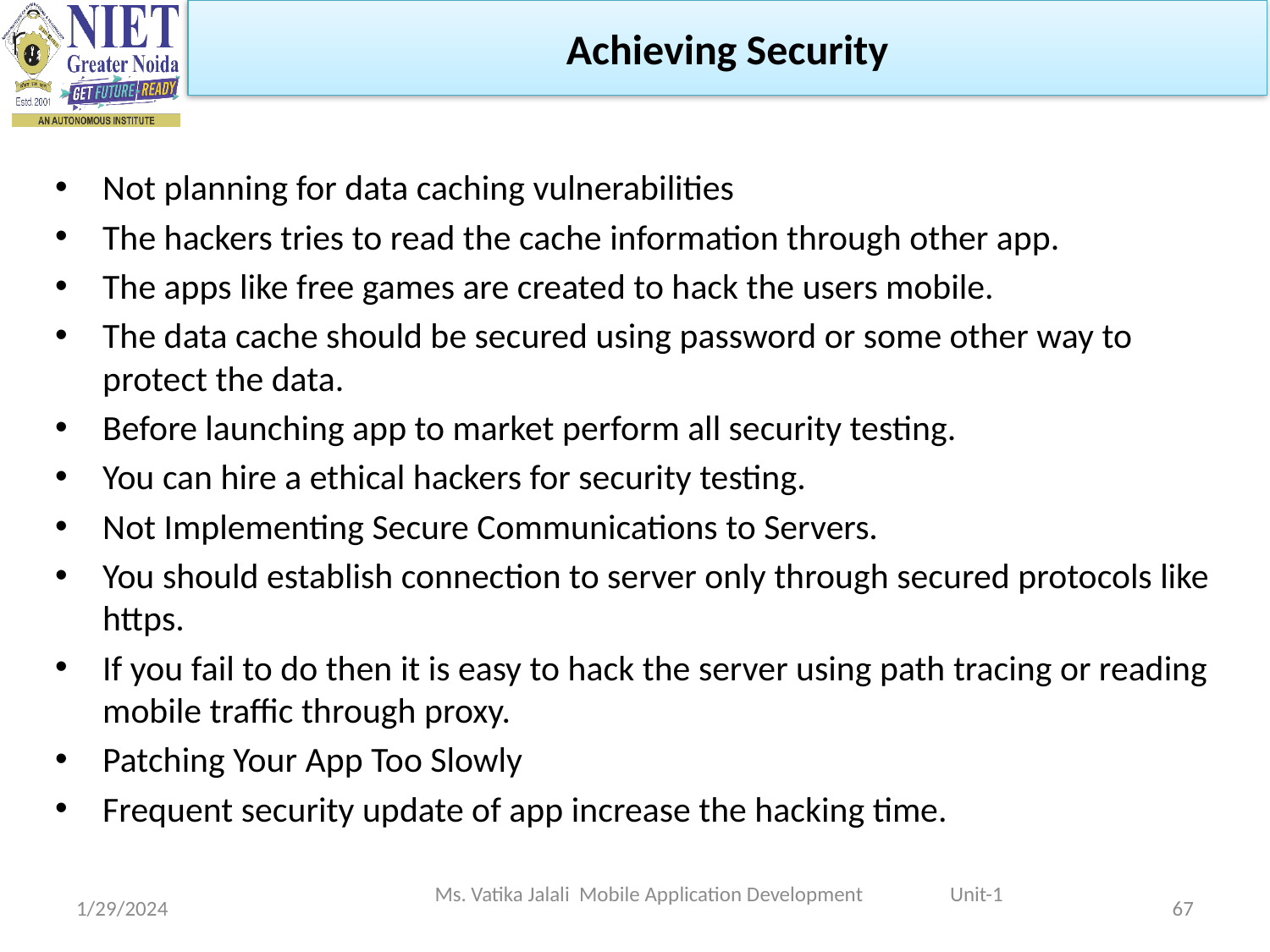

Achieving Security
Not planning for data caching vulnerabilities
The hackers tries to read the cache information through other app.
The apps like free games are created to hack the users mobile.
The data cache should be secured using password or some other way to protect the data.
Before launching app to market perform all security testing.
You can hire a ethical hackers for security testing.
Not Implementing Secure Communications to Servers.
You should establish connection to server only through secured protocols like https.
If you fail to do then it is easy to hack the server using path tracing or reading mobile traffic through proxy.
Patching Your App Too Slowly
Frequent security update of app increase the hacking time.

Ms. Vatika Jalali  Mobile Application Development                  Unit-1
1/29/2024
67